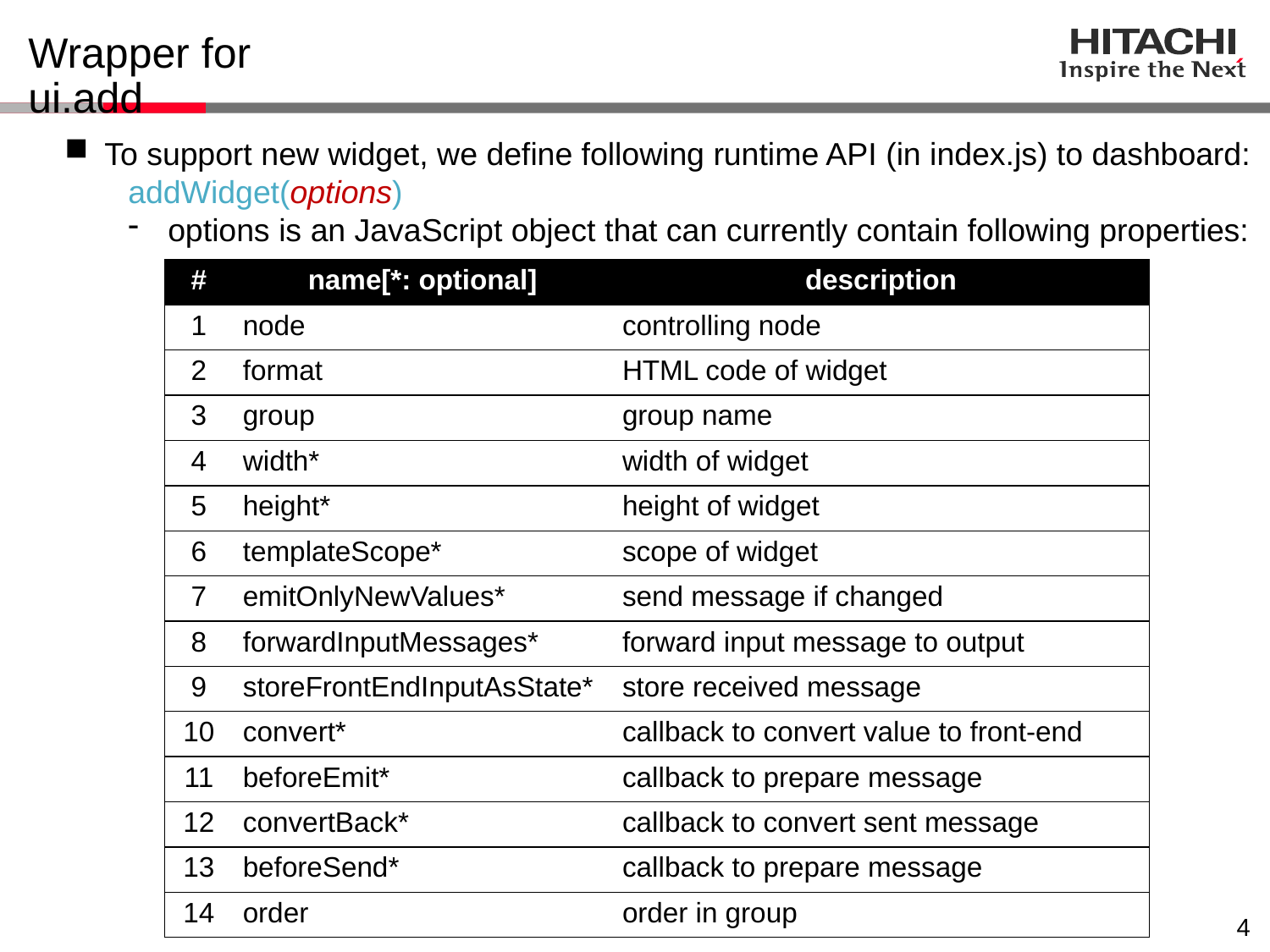

# Wrapper for ui.add
To support new widget, we define following runtime API (in index.js) to dashboard:
addWidget(options)
options is an JavaScript object that can currently contain following properties:
| # | name[\*: optional] | description |
| --- | --- | --- |
| 1 | node | controlling node |
| 2 | format | HTML code of widget |
| 3 | group | group name |
| 4 | width\* | width of widget |
| 5 | height\* | height of widget |
| 6 | templateScope\* | scope of widget |
| 7 | emitOnlyNewValues\* | send message if changed |
| 8 | forwardInputMessages\* | forward input message to output |
| 9 | storeFrontEndInputAsState\* | store received message |
| 10 | convert\* | callback to convert value to front-end |
| 11 | beforeEmit\* | callback to prepare message |
| 12 | convertBack\* | callback to convert sent message |
| 13 | beforeSend\* | callback to prepare message |
| 14 | order | order in group |
4